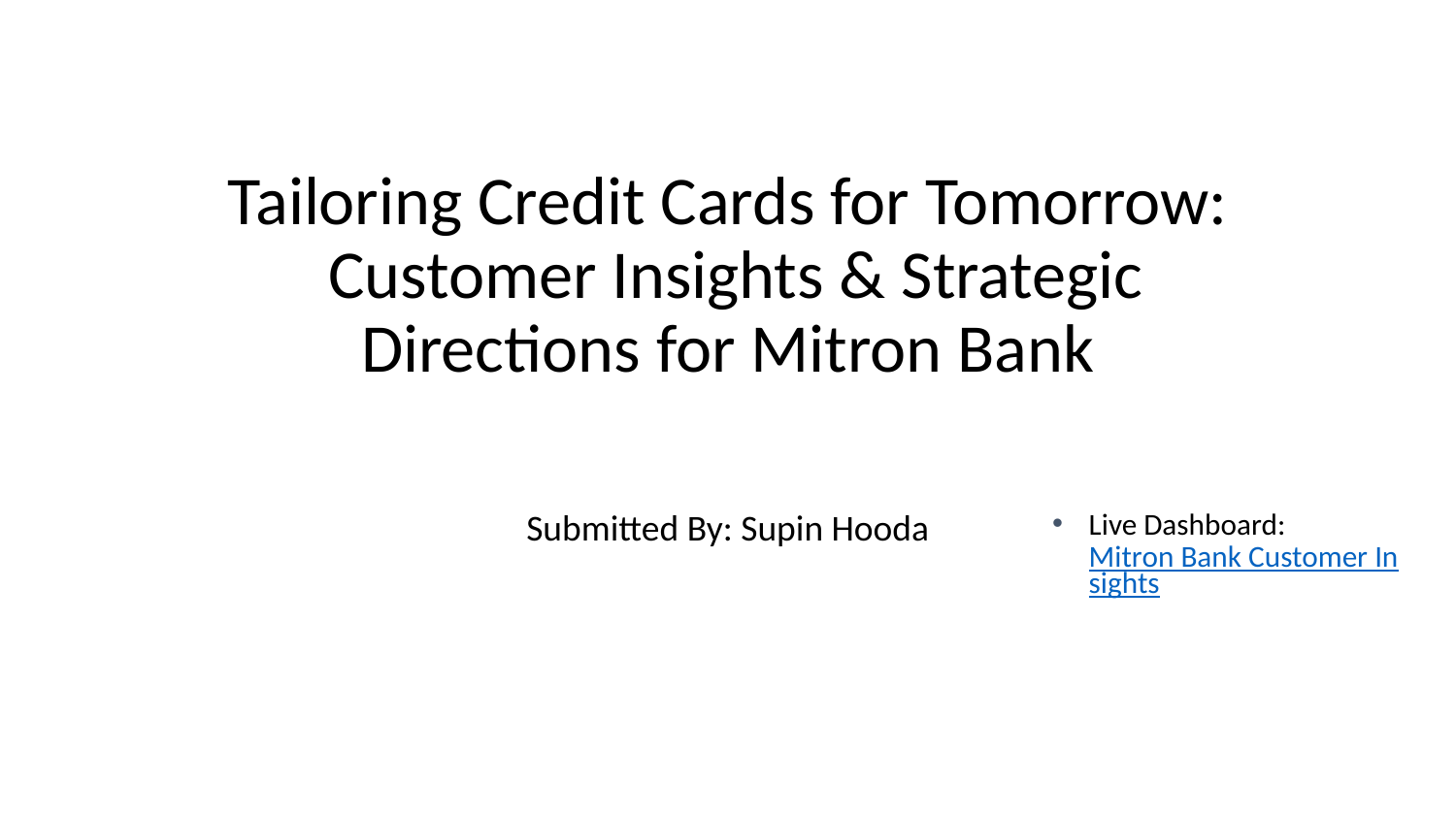

# Tailoring Credit Cards for Tomorrow: Customer Insights & Strategic Directions for Mitron Bank
Live Dashboard: Mitron Bank Customer Insights
Submitted By: Supin Hooda